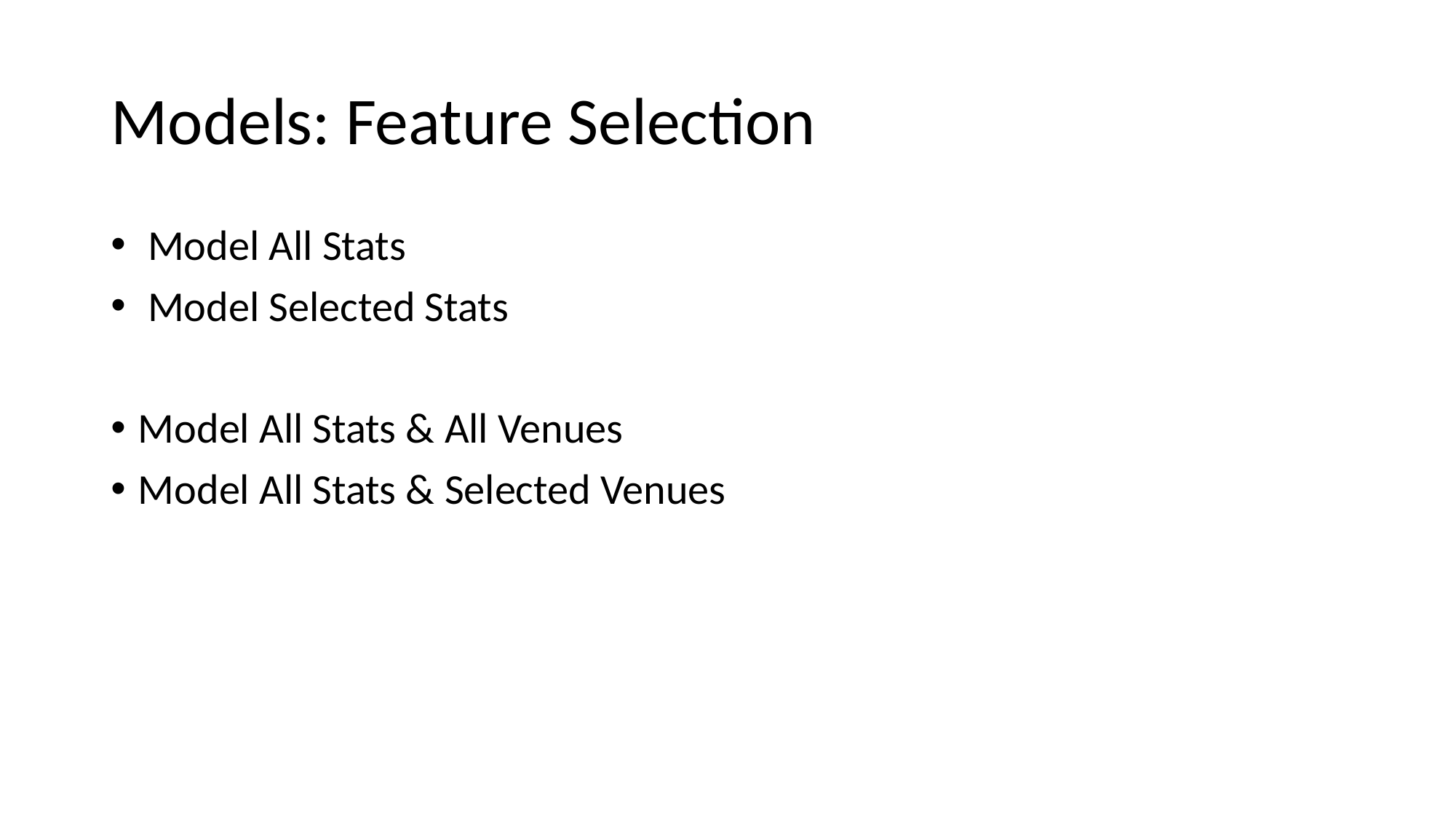

# Models: Feature Selection
 Model All Stats
 Model Selected Stats

Model All Stats & All Venues
Model All Stats & Selected Venues